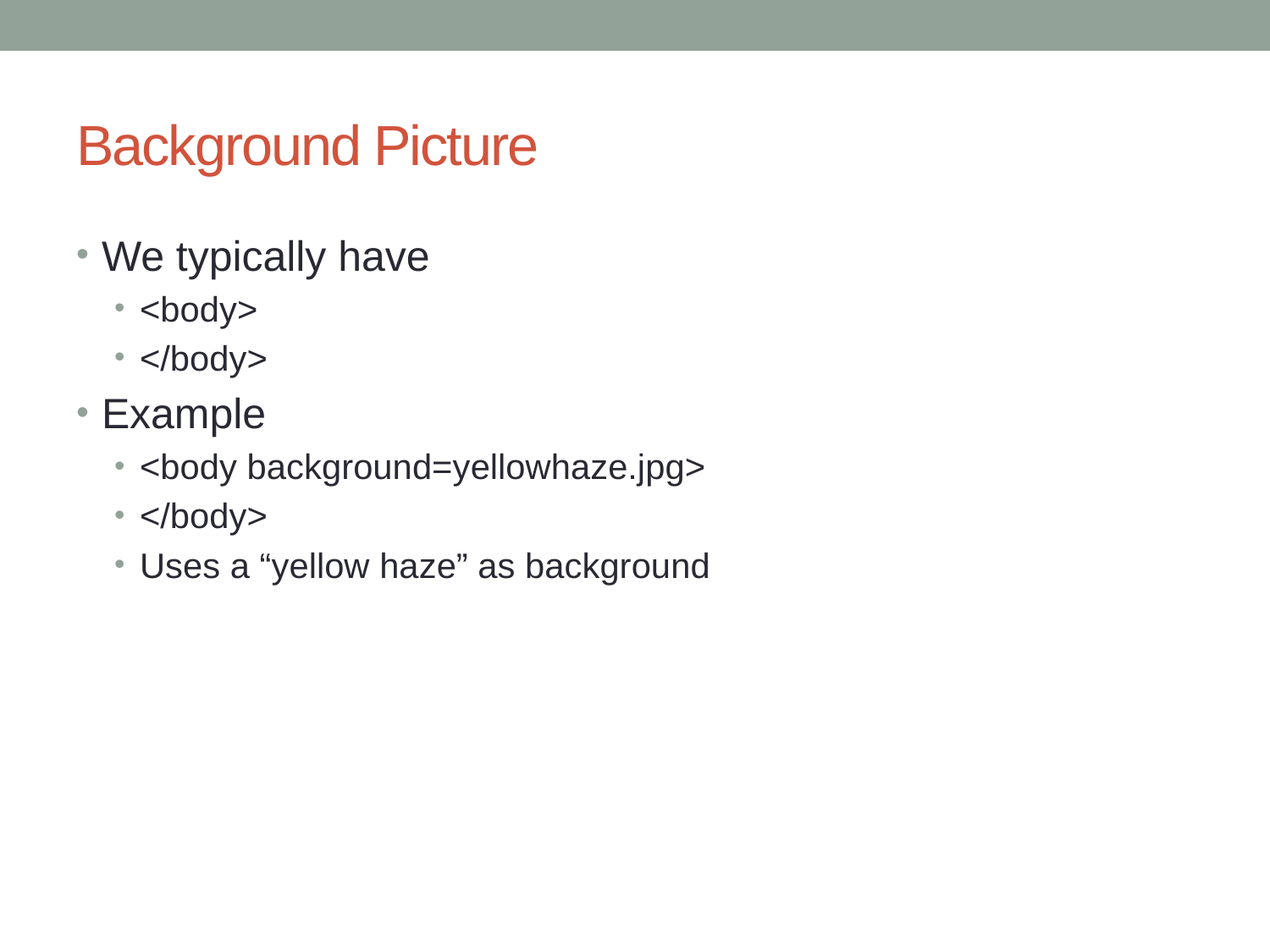

# Background Picture
We typically have
<body>
</body>
Example
<body background=yellowhaze.jpg>
</body>
Uses a “yellow haze” as background